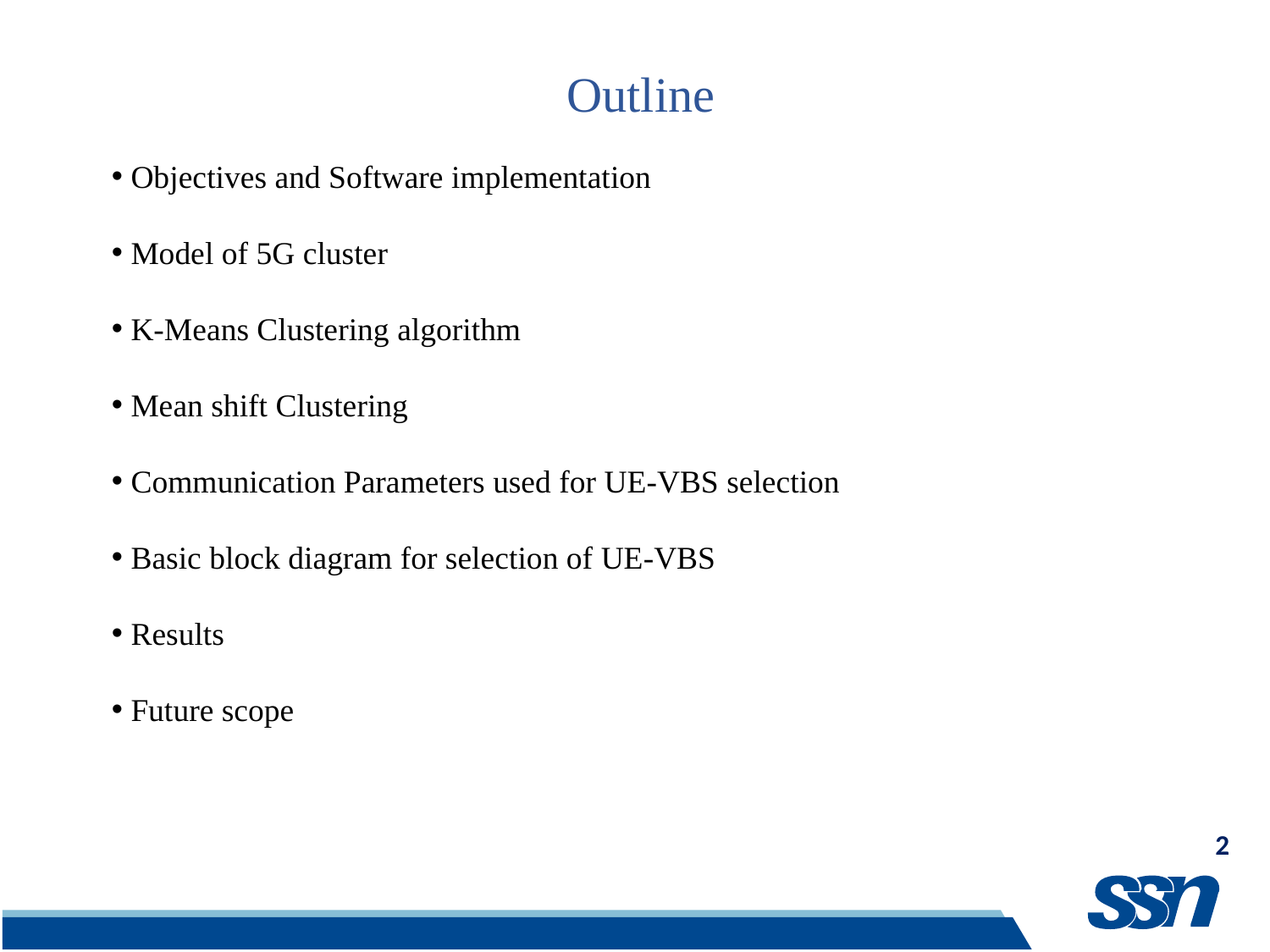

Outline
 Objectives and Software implementation

 Model of 5G cluster

 K-Means Clustering algorithm

 Mean shift Clustering

 Communication Parameters used for UE-VBS selection

 Basic block diagram for selection of UE-VBS

 Results

 Future scope